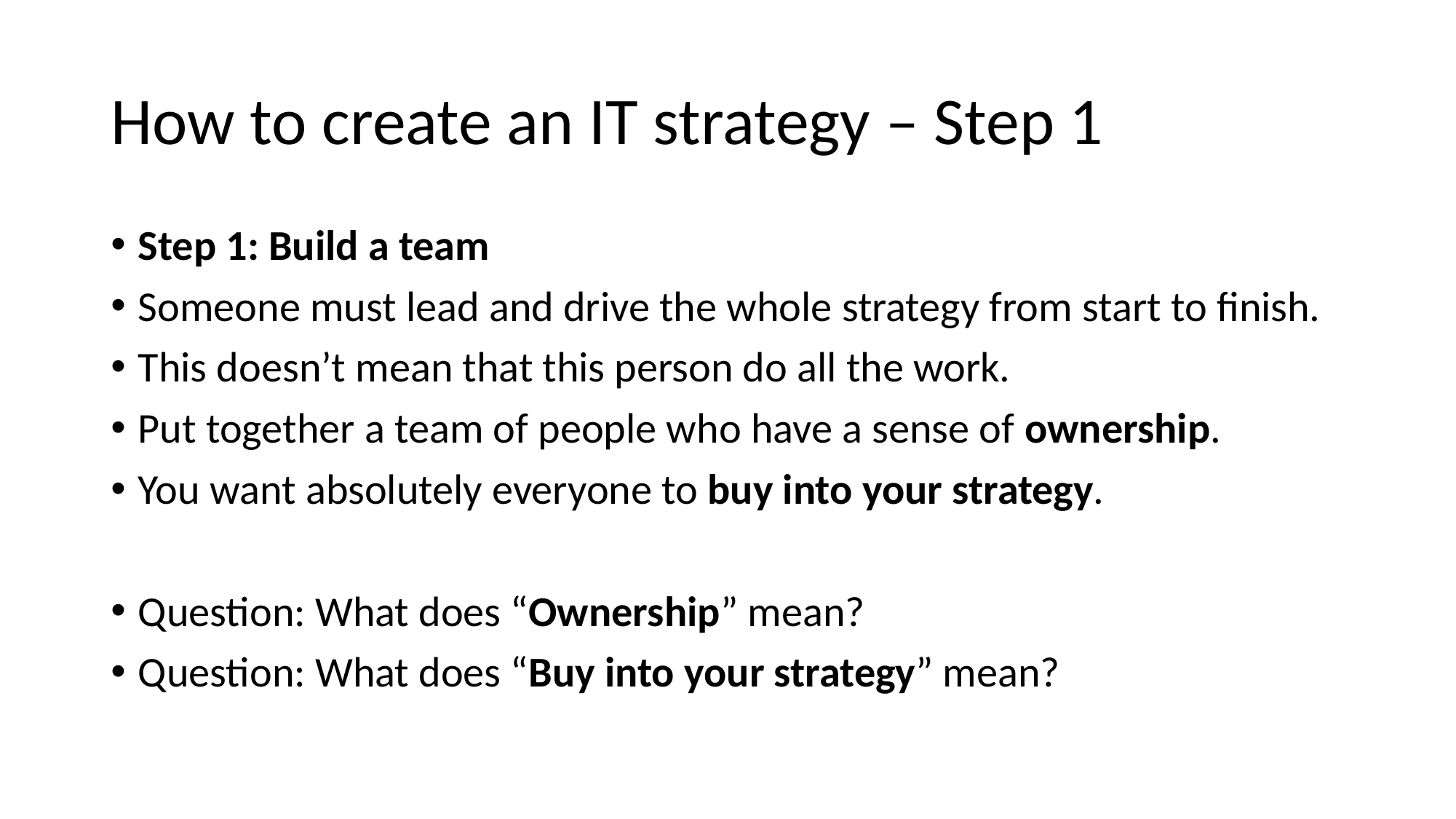

# How to create an IT strategy – Step 1
Step 1: Build a team
Someone must lead and drive the whole strategy from start to finish.
This doesn’t mean that this person do all the work.
Put together a team of people who have a sense of ownership.
You want absolutely everyone to buy into your strategy.

Question: What does “Ownership” mean?
Question: What does “Buy into your strategy” mean?